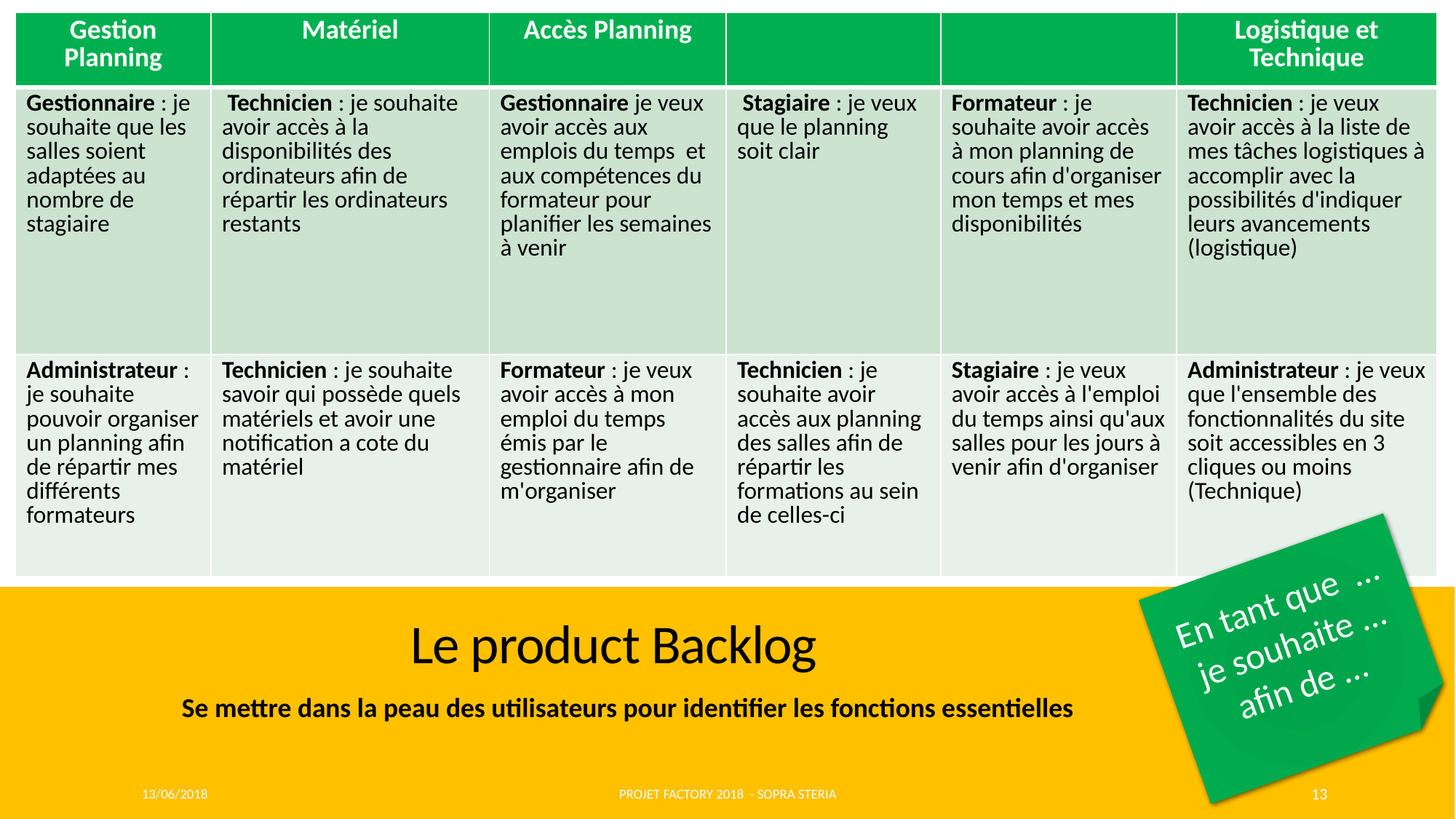

| Gestion Planning | Matériel | Accès Planning |  |  | Logistique et Technique |
| --- | --- | --- | --- | --- | --- |
| Gestionnaire : je souhaite que les salles soient adaptées au nombre de stagiaire | Technicien : je souhaite avoir accès à la disponibilités des ordinateurs afin de répartir les ordinateurs restants | Gestionnaire je veux avoir accès aux emplois du temps et aux compétences du formateur pour planifier les semaines à venir | Stagiaire : je veux que le planning soit clair | Formateur : je souhaite avoir accès à mon planning de cours afin d'organiser mon temps et mes disponibilités | Technicien : je veux avoir accès à la liste de mes tâches logistiques à accomplir avec la possibilités d'indiquer leurs avancements (logistique) |
| Administrateur : je souhaite pouvoir organiser un planning afin de répartir mes différents formateurs | Technicien : je souhaite savoir qui possède quels matériels et avoir une notification a cote du matériel | Formateur : je veux avoir accès à mon emploi du temps émis par le gestionnaire afin de m'organiser | Technicien : je souhaite avoir accès aux planning des salles afin de répartir les formations au sein de celles-ci | Stagiaire : je veux avoir accès à l'emploi du temps ainsi qu'aux salles pour les jours à venir afin d'organiser | Administrateur : je veux que l'ensemble des fonctionnalités du site soit accessibles en 3 cliques ou moins (Technique) |
En tant que  … je souhaite … afin de …
# Le product Backlog
Se mettre dans la peau des utilisateurs pour identifier les fonctions essentielles
13/06/2018
Projet Factory 2018  - SOPRA STERIA
13